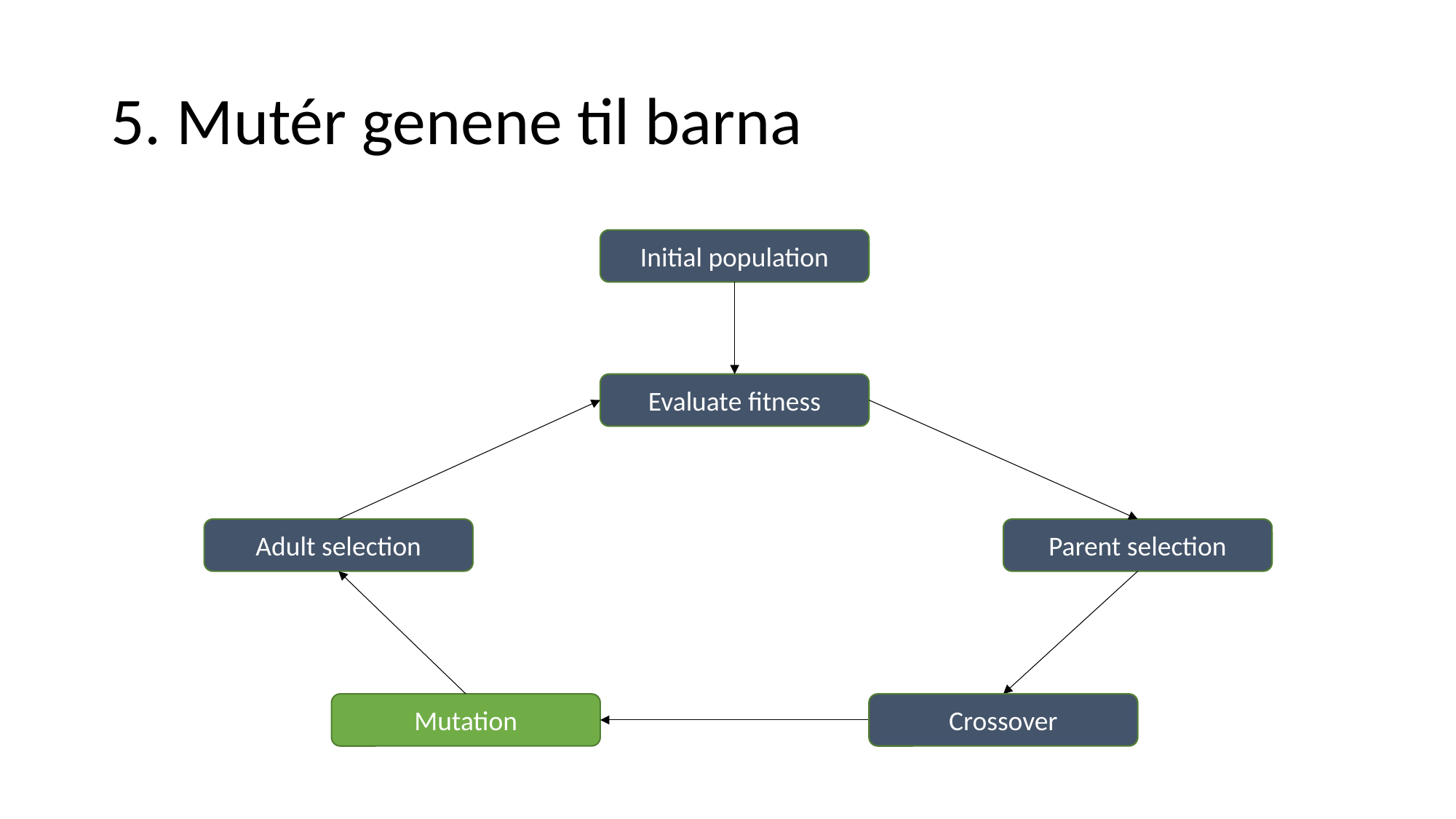

# 5. Mutér genene til barna
Initial population
Evaluate fitness
Adult selection
Parent selection
Mutation
Crossover